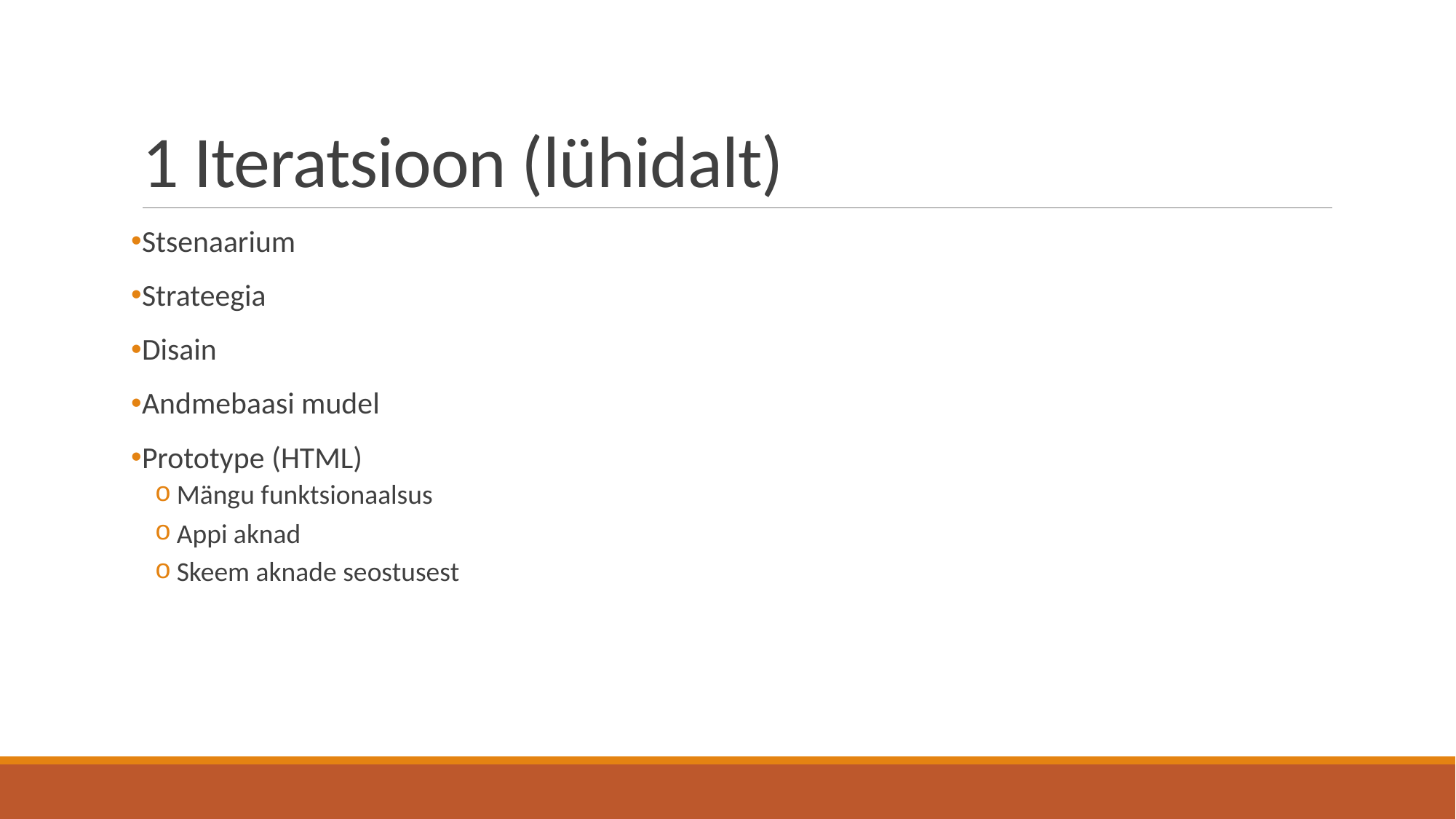

# 1 Iteratsioon (lühidalt)
Stsenaarium
Strateegia
Disain
Andmebaasi mudel
Prototype (HTML)
Mängu funktsionaalsus
Appi aknad
Skeem aknade seostusest